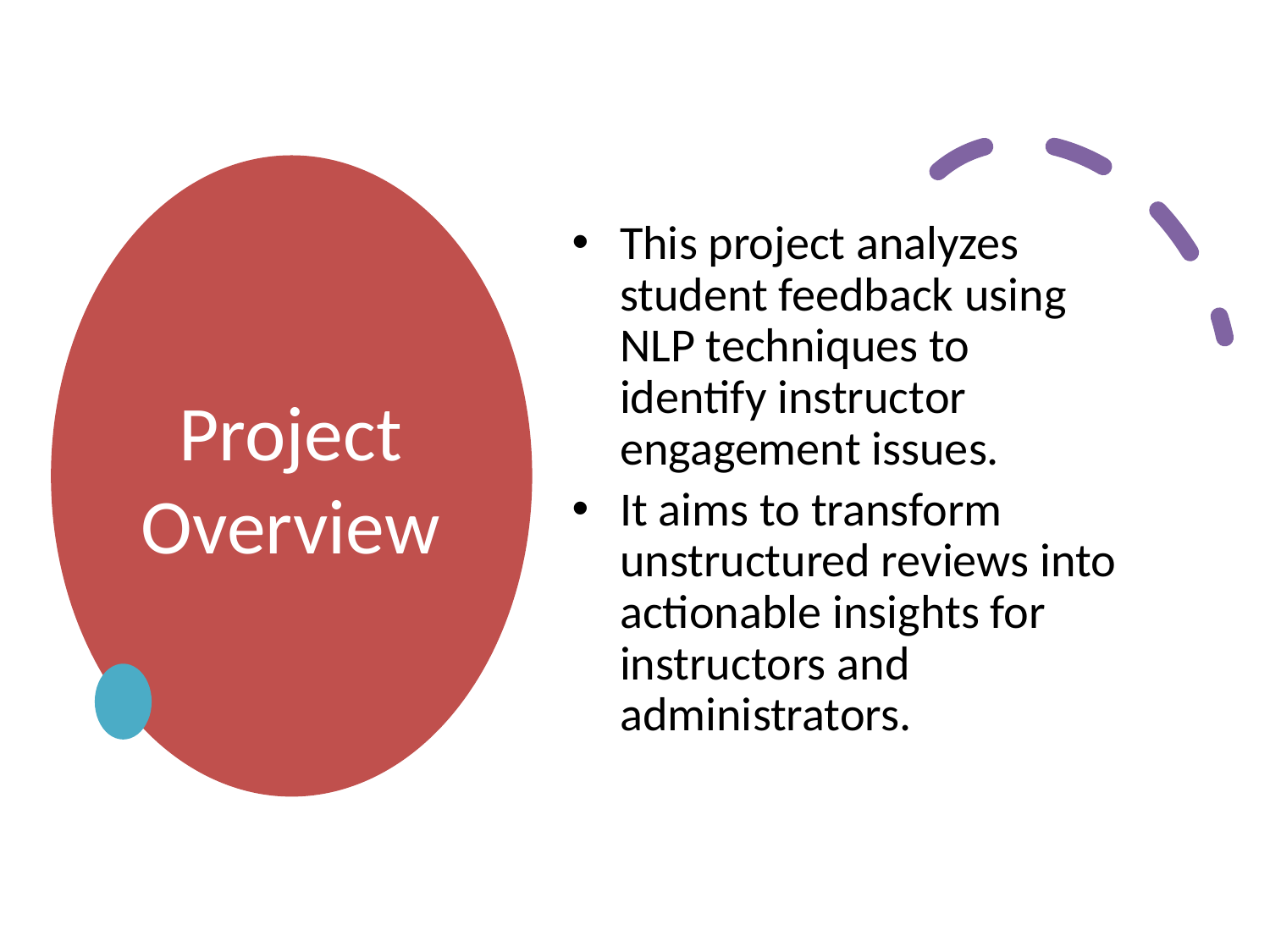

# Project Overview
This project analyzes student feedback using NLP techniques to identify instructor engagement issues.
It aims to transform unstructured reviews into actionable insights for instructors and administrators.